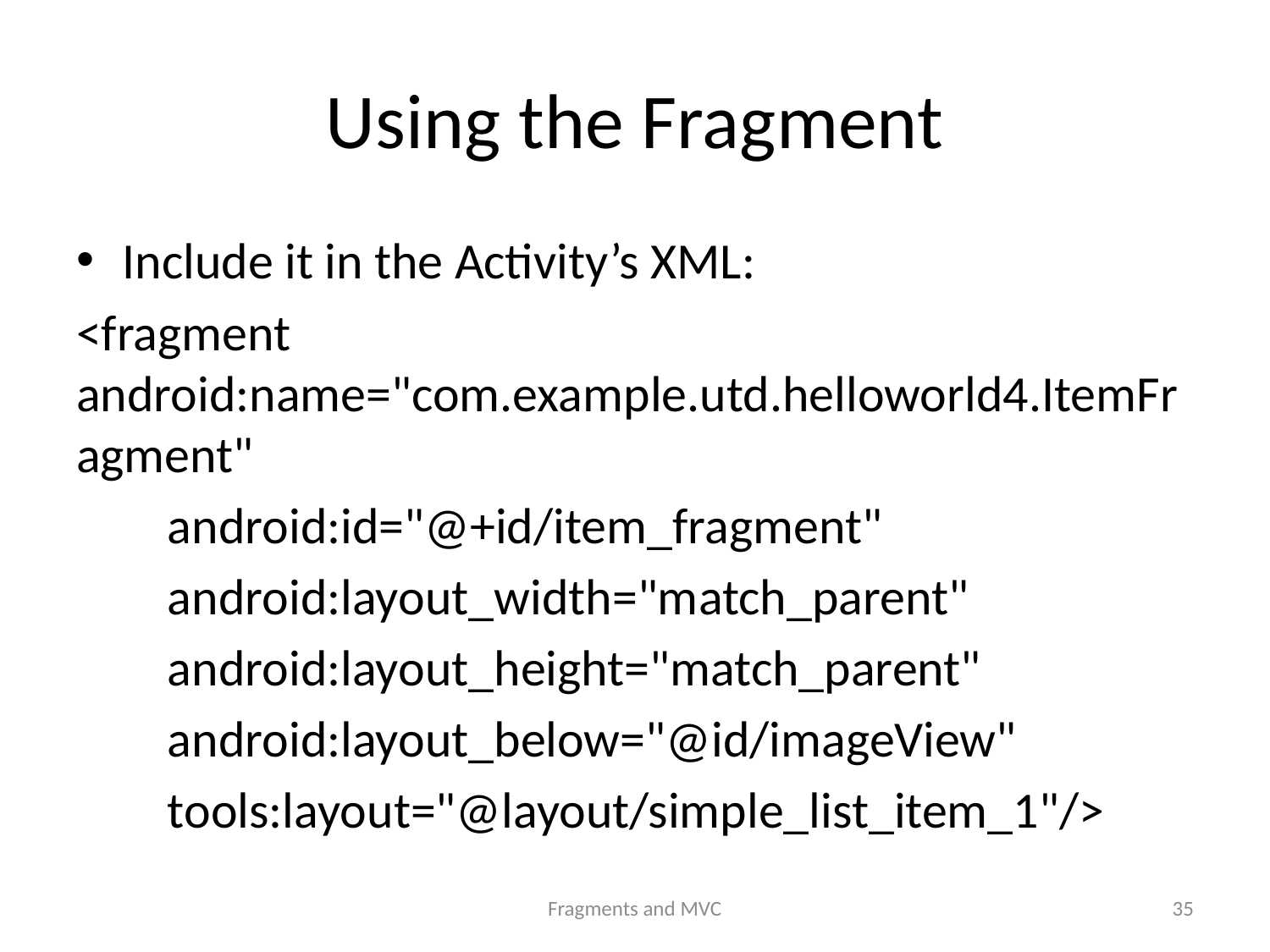

# Using the Fragment
Include it in the Activity’s XML:
<fragment android:name="com.example.utd.helloworld4.ItemFragment"
        android:id="@+id/item_fragment"
        android:layout_width="match_parent"
        android:layout_height="match_parent"
        android:layout_below="@id/imageView"
        tools:layout="@layout/simple_list_item_1"/>
Fragments and MVC
35